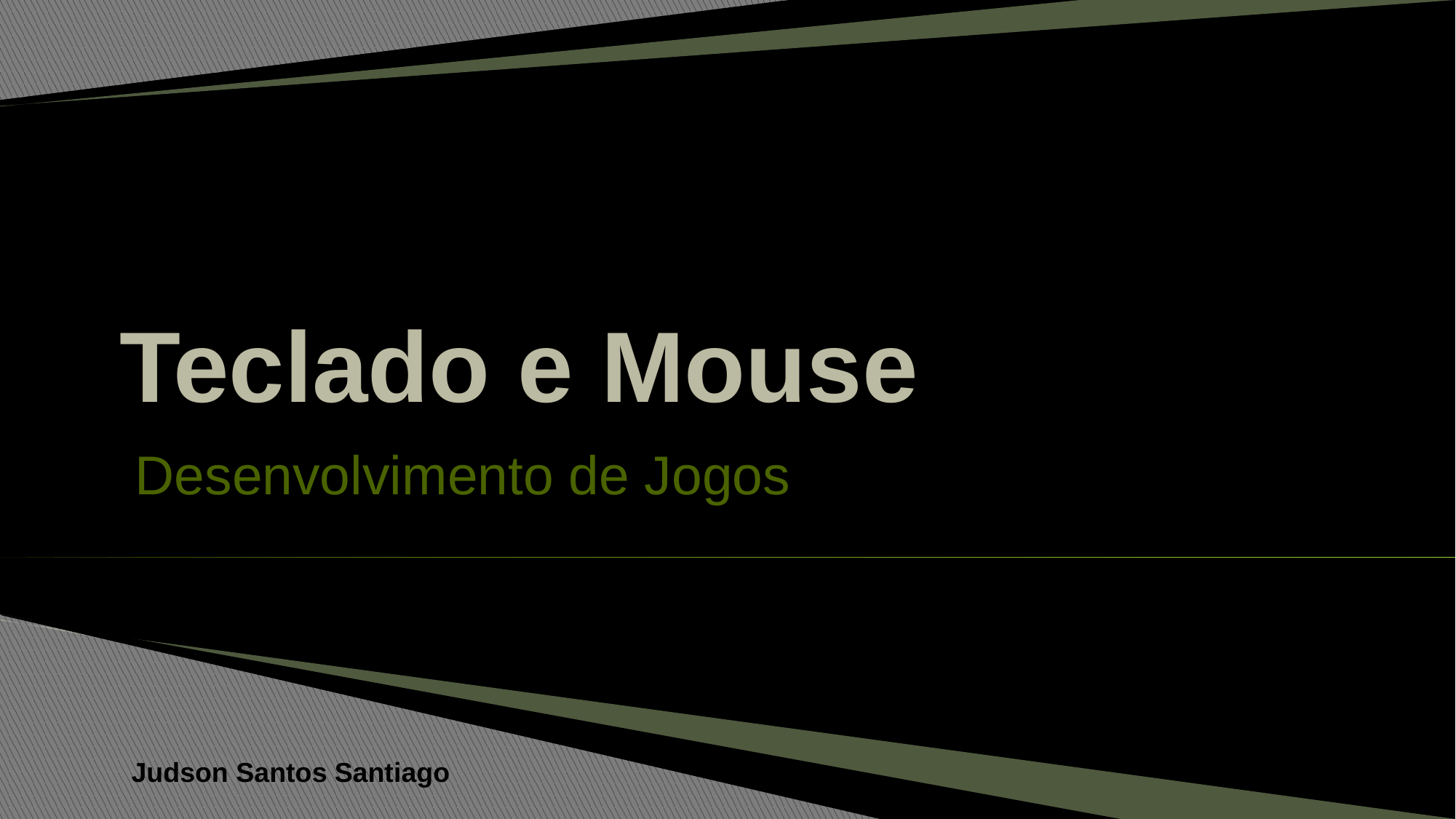

# Teclado e Mouse
Desenvolvimento de Jogos